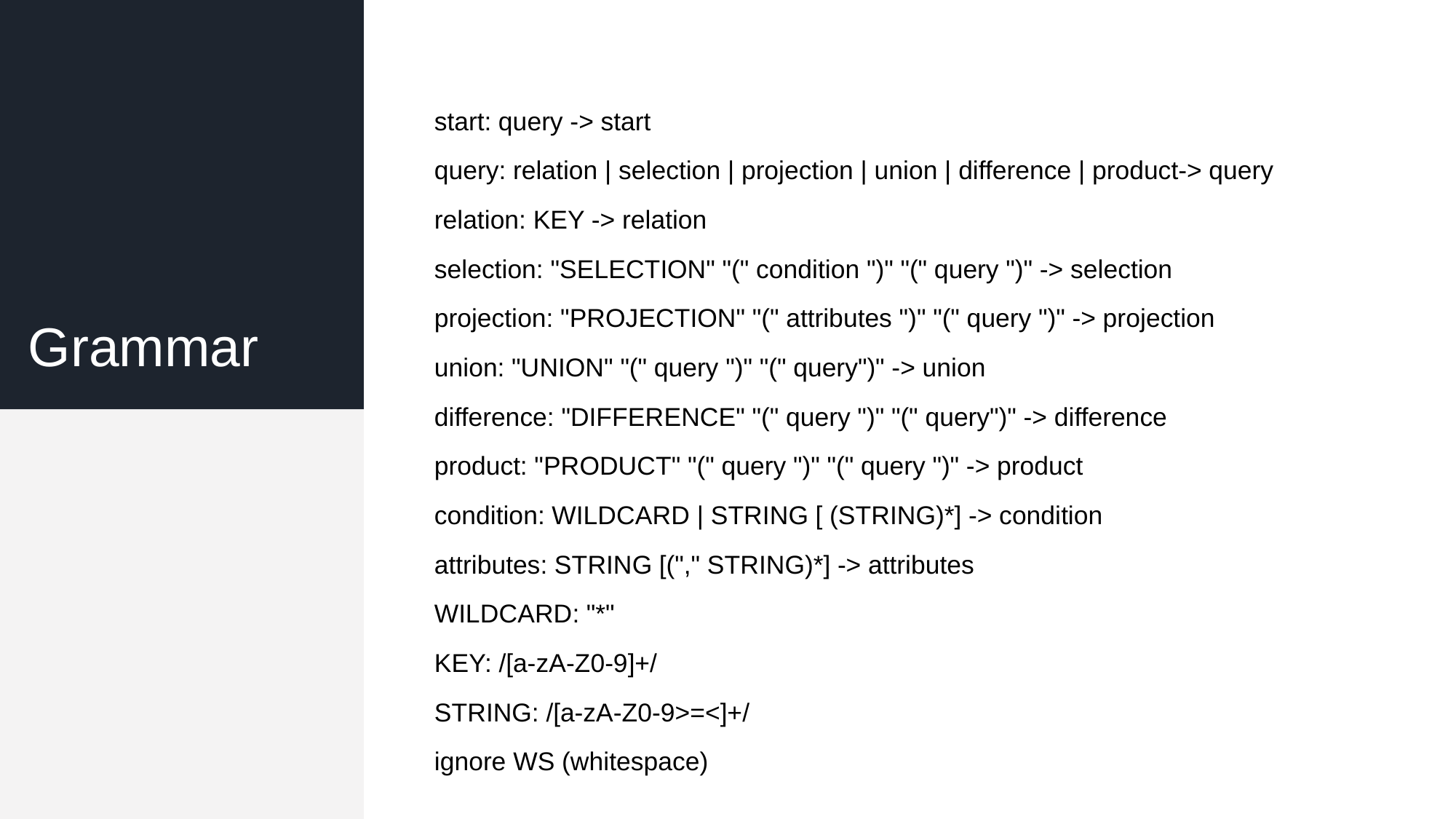

# Grammar
    start: query -> start
    query: relation | selection | projection | union | difference | product-> query
    relation: KEY -> relation
    selection: "SELECTION" "(" condition ")" "(" query ")" -> selection
    projection: "PROJECTION" "(" attributes ")" "(" query ")" -> projection
    union: "UNION" "(" query ")" "(" query")" -> union
    difference: "DIFFERENCE" "(" query ")" "(" query")" -> difference
    product: "PRODUCT" "(" query ")" "(" query ")" -> product
    condition: WILDCARD | STRING [ (STRING)*] -> condition
    attributes: STRING [("," STRING)*] -> attributes
    WILDCARD: "*"
    KEY: /[a-zA-Z0-9]+/
    STRING: /[a-zA-Z0-9>=<]+/
    ignore WS (whitespace)